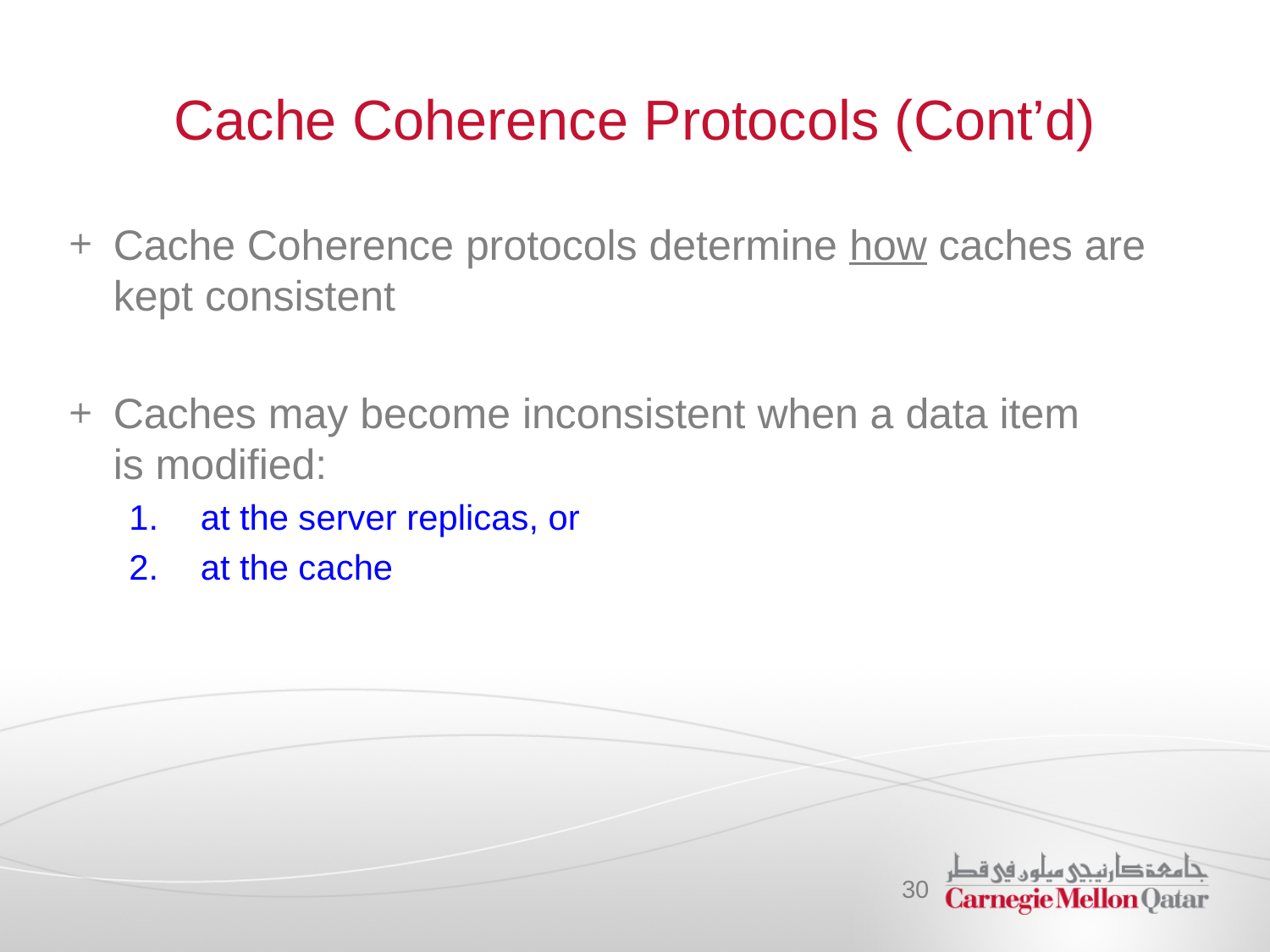

# Cache Coherence Protocols (Cont’d)
Cache Coherence protocols determine how caches are kept consistent

Caches may become inconsistent when a data item
is modified:
at the server replicas, or
at the cache
30